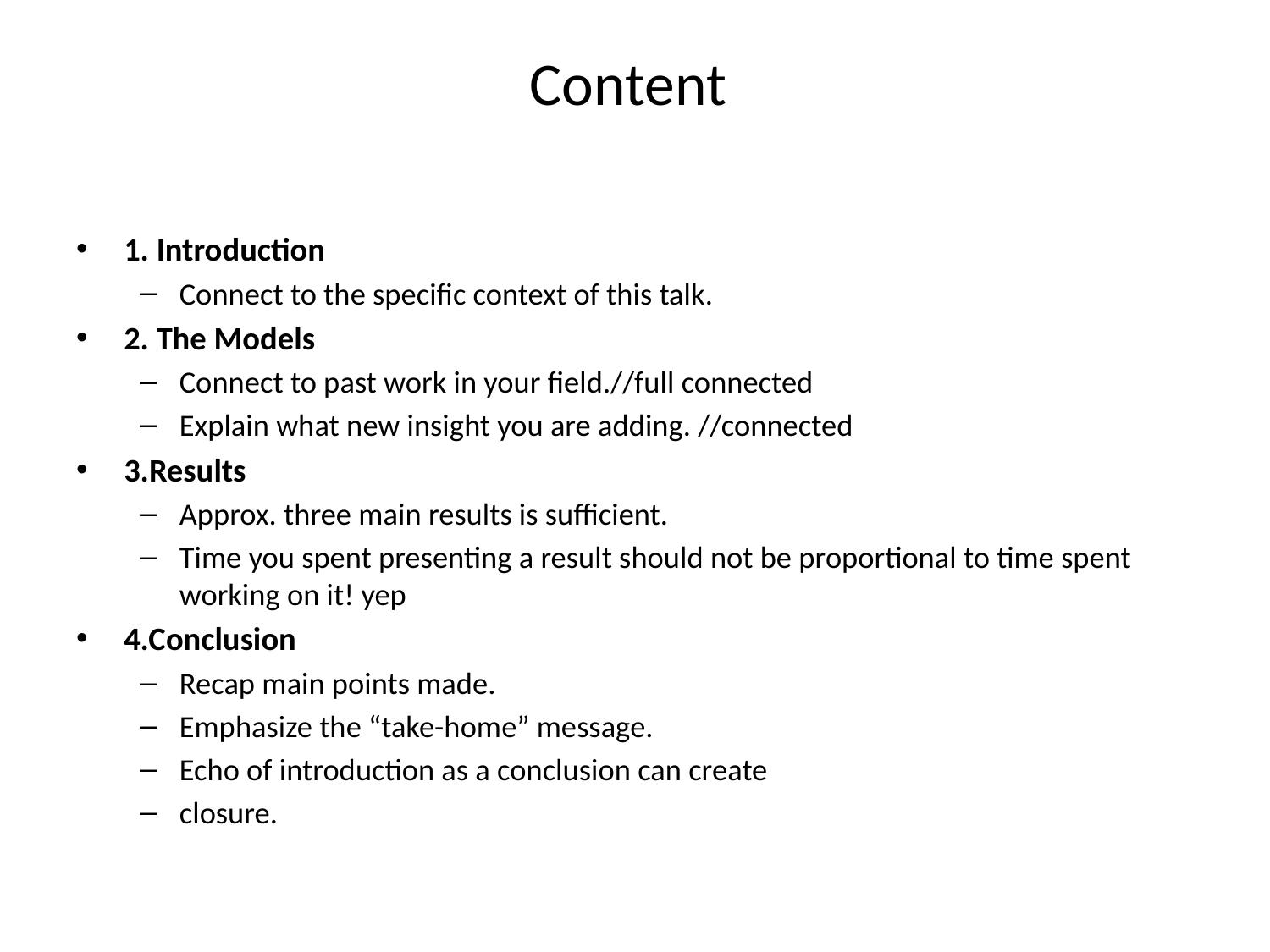

# Content
1. Introduction
Connect to the specific context of this talk.
2. The Models
Connect to past work in your field.//full connected
Explain what new insight you are adding. //connected
3.Results
Approx. three main results is sufficient.
Time you spent presenting a result should not be proportional to time spent working on it! yep
4.Conclusion
Recap main points made.
Emphasize the “take-home” message.
Echo of introduction as a conclusion can create
closure.